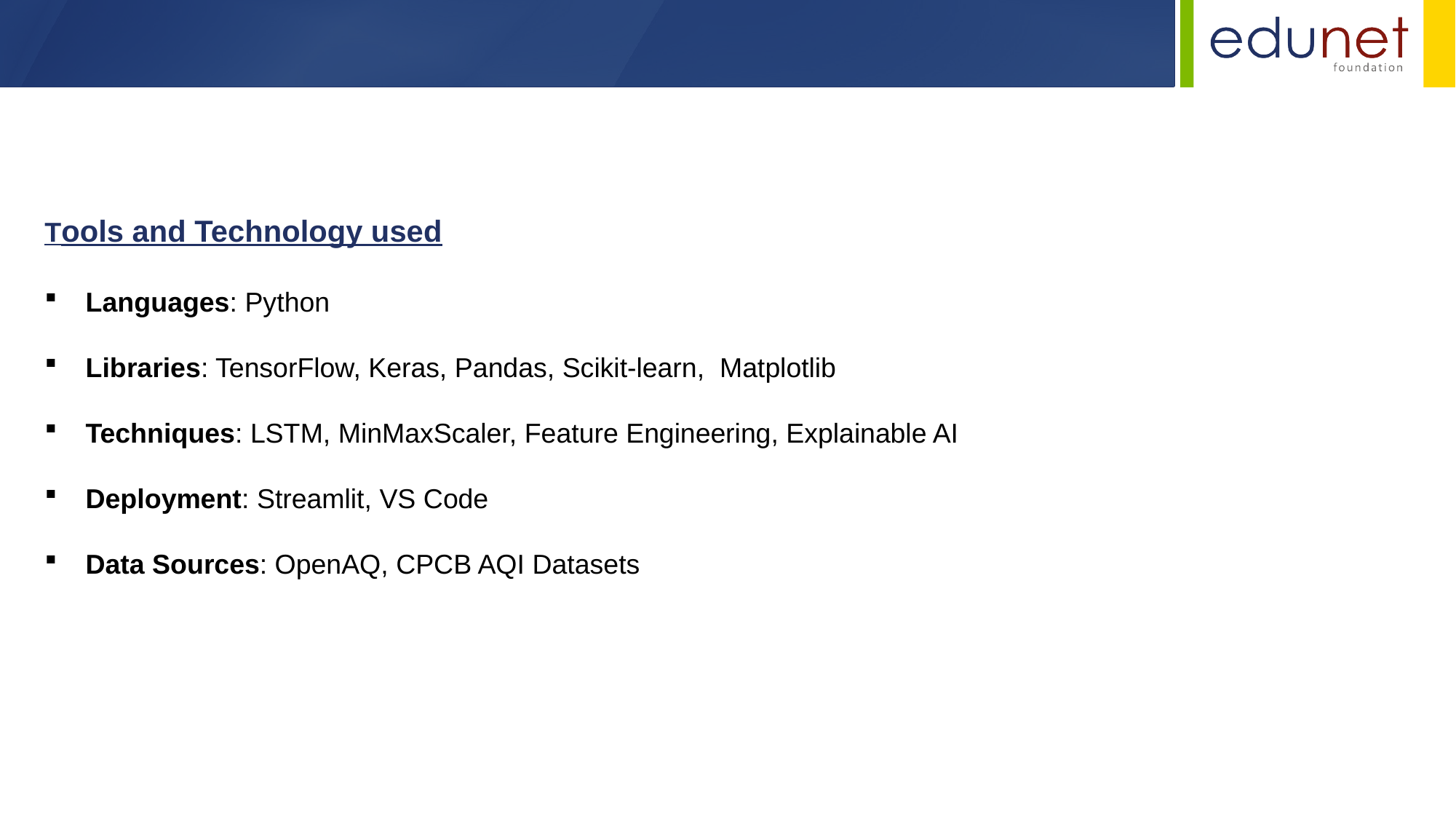

Tools and Technology used

Languages: Python

Libraries: TensorFlow, Keras, Pandas, Scikit-learn,  Matplotlib

Techniques: LSTM, MinMaxScaler, Feature Engineering, Explainable AI

Deployment: Streamlit, VS Code

Data Sources: OpenAQ, CPCB AQI Datasets